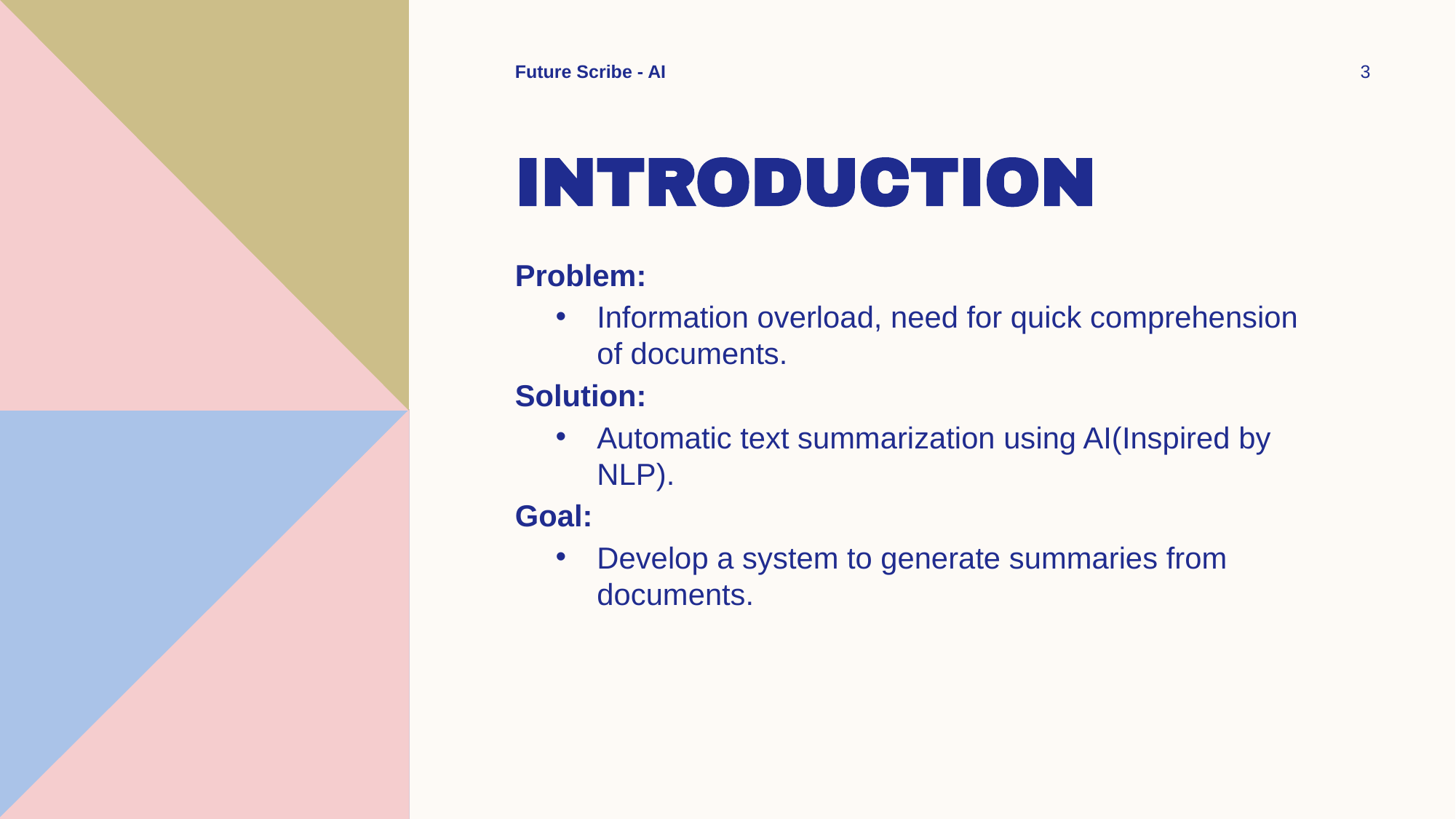

Future Scribe - AI
3
# Introduction
Problem:
Information overload, need for quick comprehension of documents.
Solution:
Automatic text summarization using AI(Inspired by NLP).
Goal:
Develop a system to generate summaries from documents.